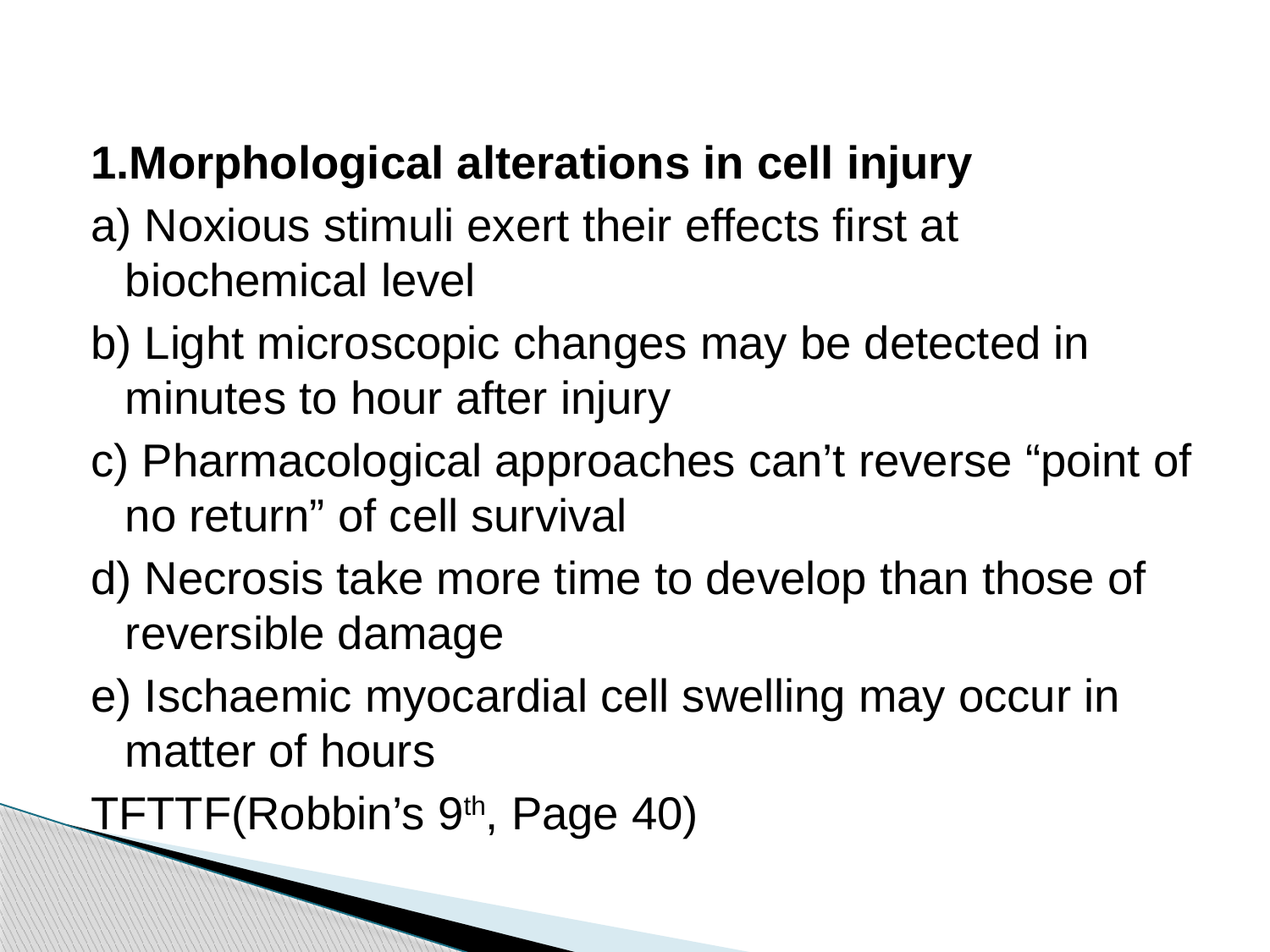

1.Morphological alterations in cell injury
a) Noxious stimuli exert their effects first at biochemical level
b) Light microscopic changes may be detected in minutes to hour after injury
c) Pharmacological approaches can’t reverse “point of no return” of cell survival
d) Necrosis take more time to develop than those of reversible damage
e) Ischaemic myocardial cell swelling may occur in matter of hours
TFTTF(Robbin’s 9th, Page 40)